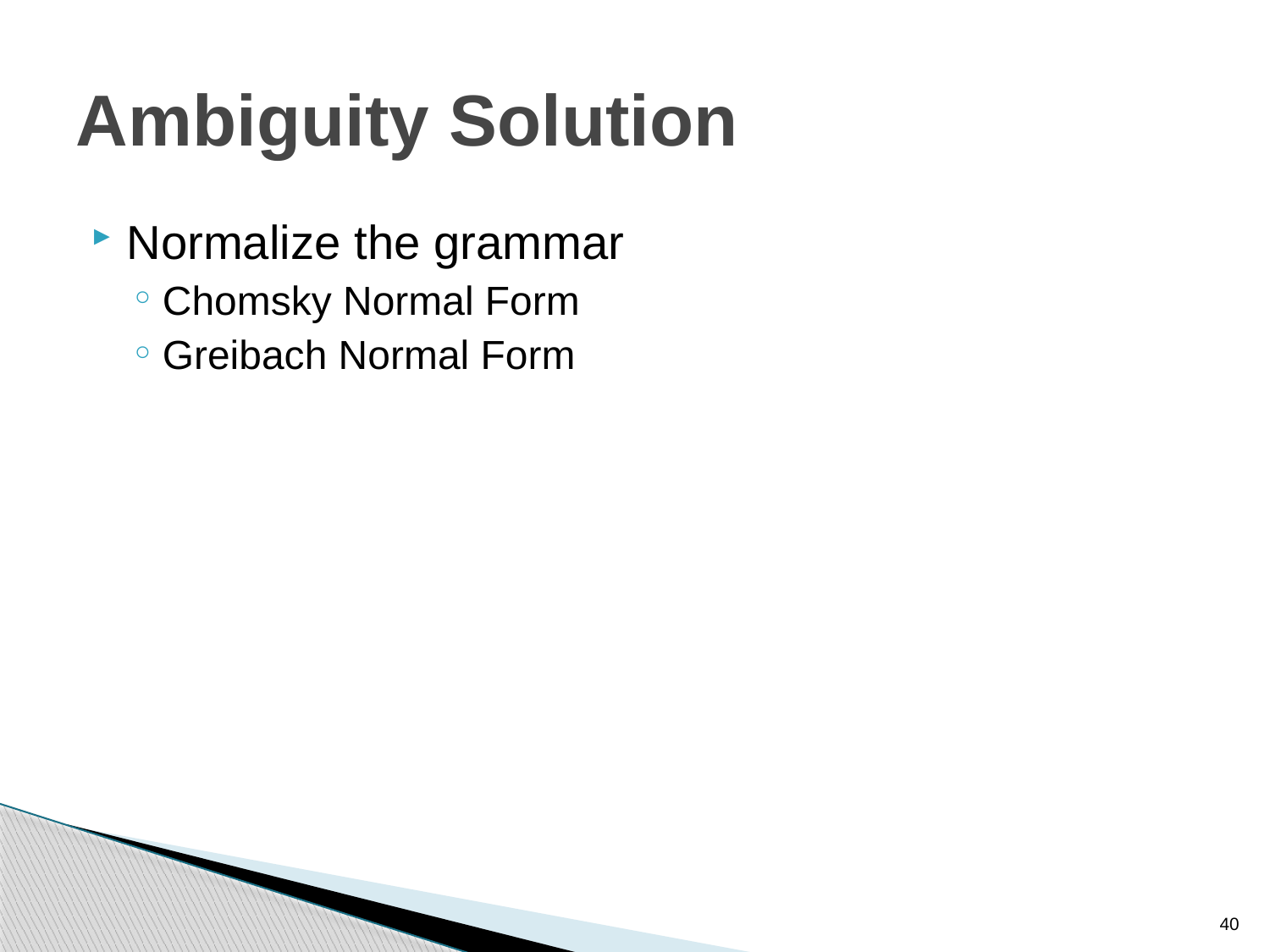

# Ambiguity Solution
Normalize the grammar
Chomsky Normal Form
Greibach Normal Form
40